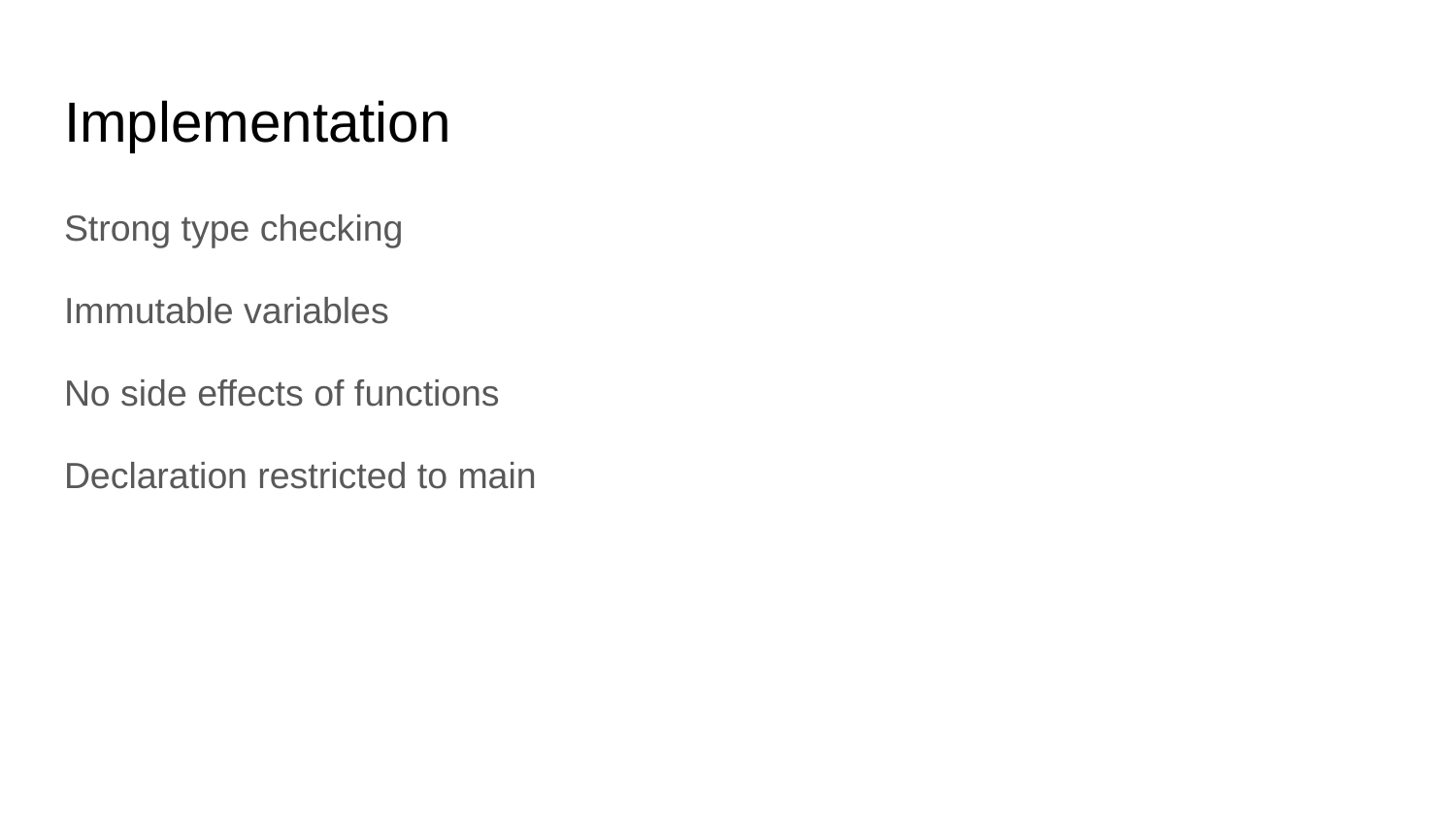

# Implementation
Strong type checking
Immutable variables
No side effects of functions
Declaration restricted to main